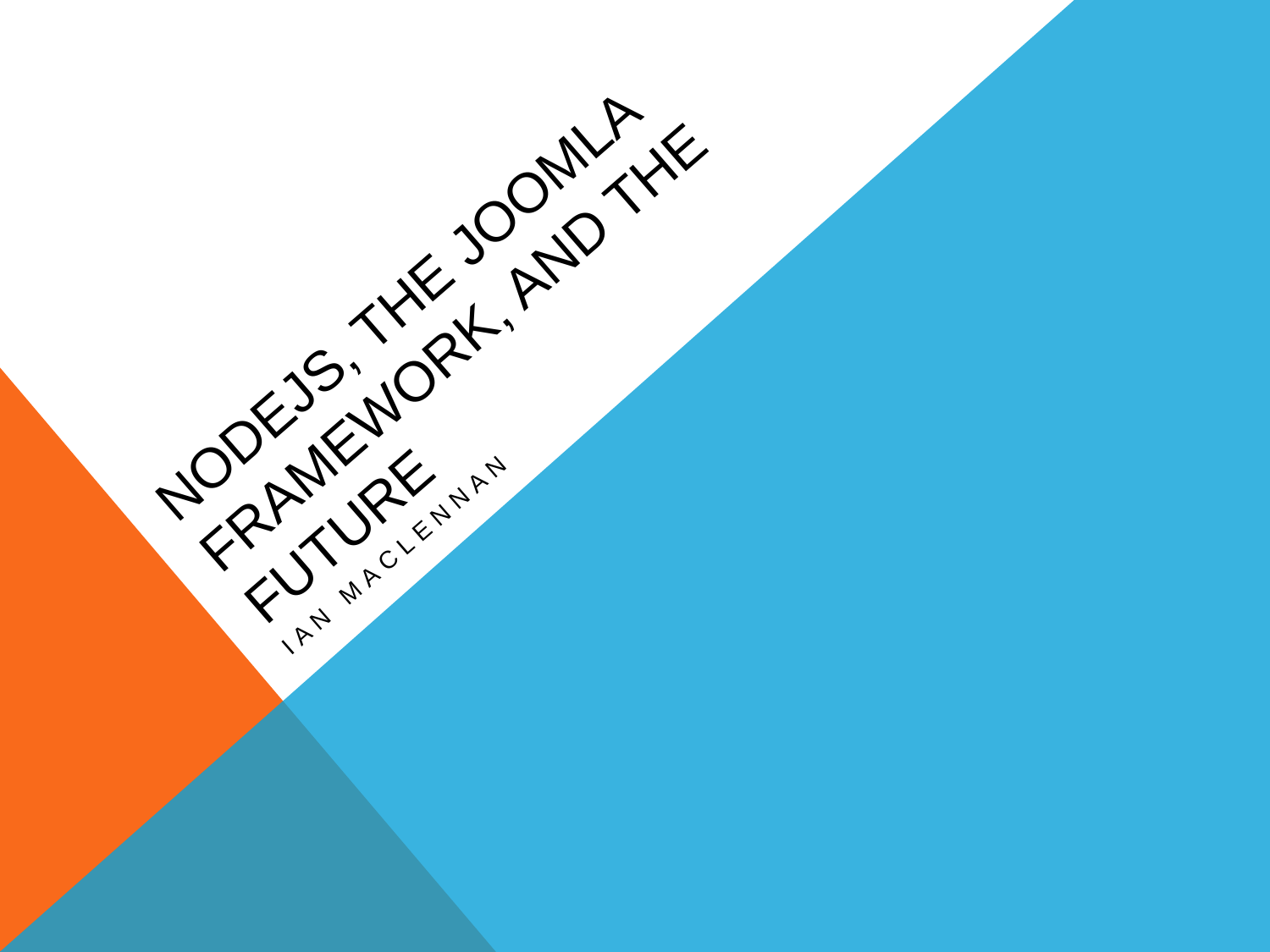

# NodeJS, the Joomla Framework, and the Future
Ian MacLENNAN